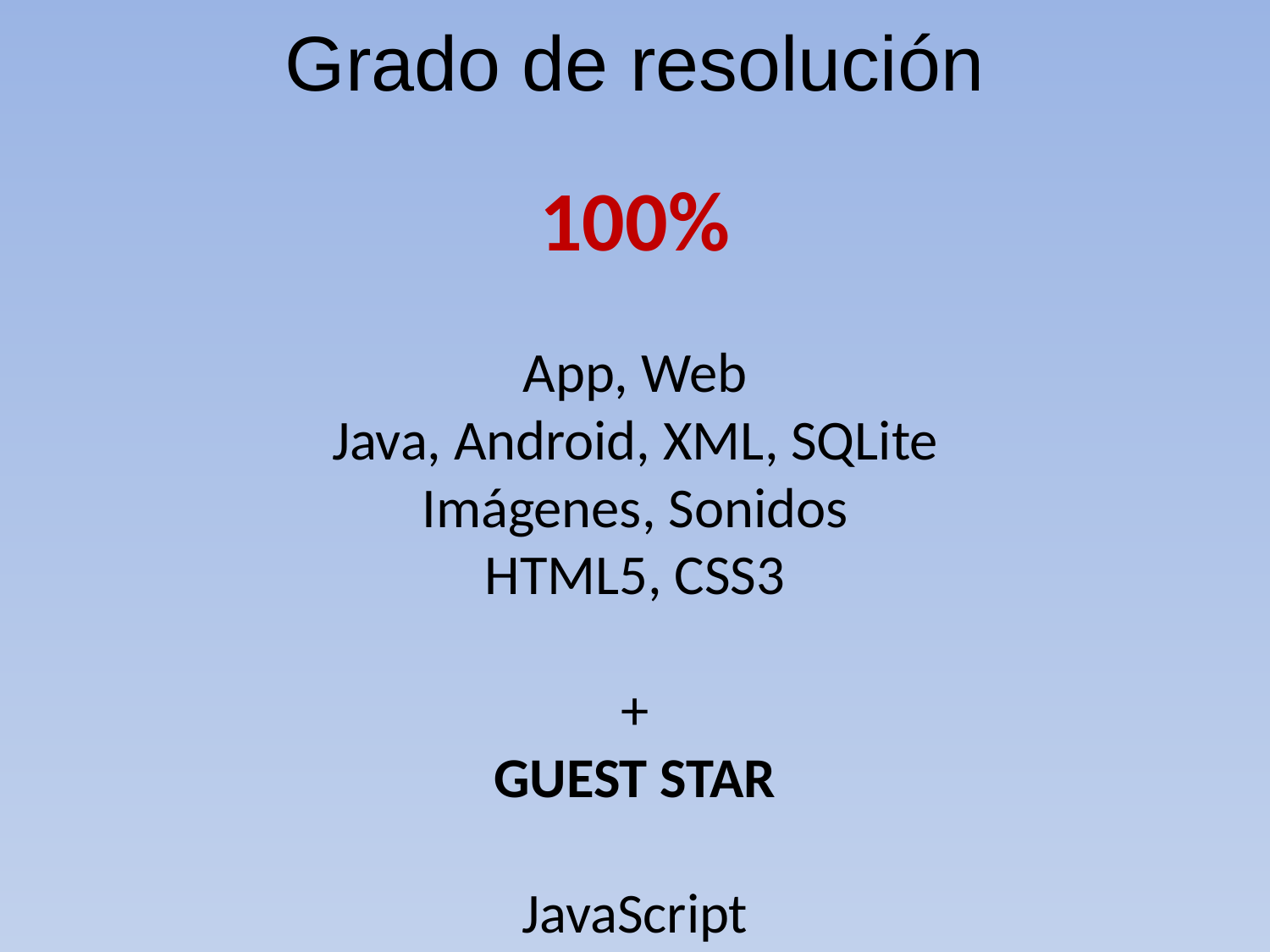

Grado de resolución
100%

App, Web
Java, Android, XML, SQLite
Imágenes, Sonidos
HTML5, CSS3

+
GUEST STAR

JavaScript